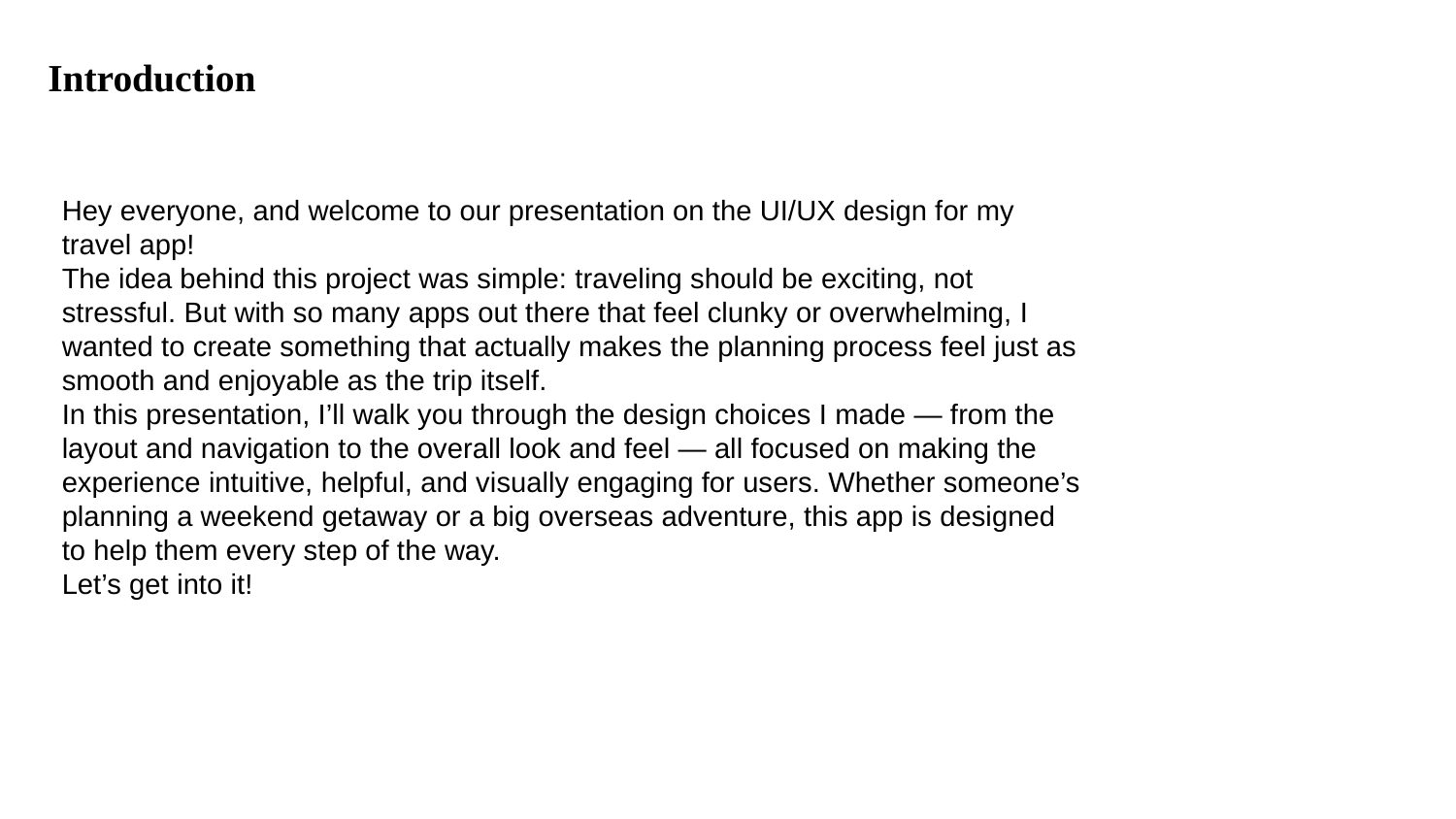

# Introduction
Hey everyone, and welcome to our presentation on the UI/UX design for my   travel app!
The idea behind this project was simple: traveling should be exciting, not stressful. But with so many apps out there that feel clunky or overwhelming, I wanted to create something that actually makes the planning process feel just as smooth and enjoyable as the trip itself.
In this presentation, I’ll walk you through the design choices I made — from the layout and navigation to the overall look and feel — all focused on making the experience intuitive, helpful, and visually engaging for users. Whether someone’s planning a weekend getaway or a big overseas adventure, this app is designed to help them every step of the way.
Let’s get into it!